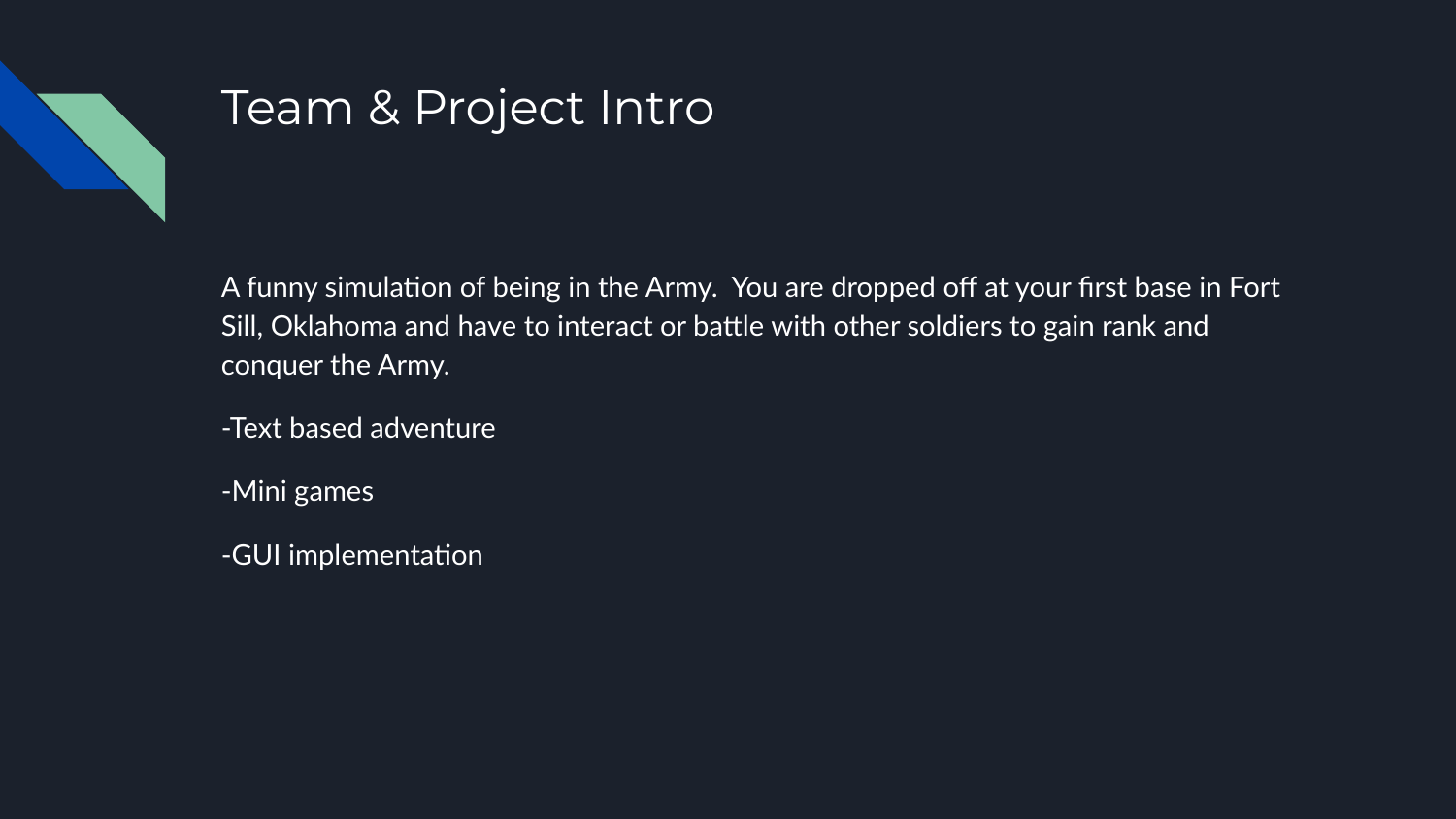

# Team & Project Intro
A funny simulation of being in the Army.  You are dropped off at your first base in Fort Sill, Oklahoma and have to interact or battle with other soldiers to gain rank and conquer the Army.
-Text based adventure
-Mini games
-GUI implementation